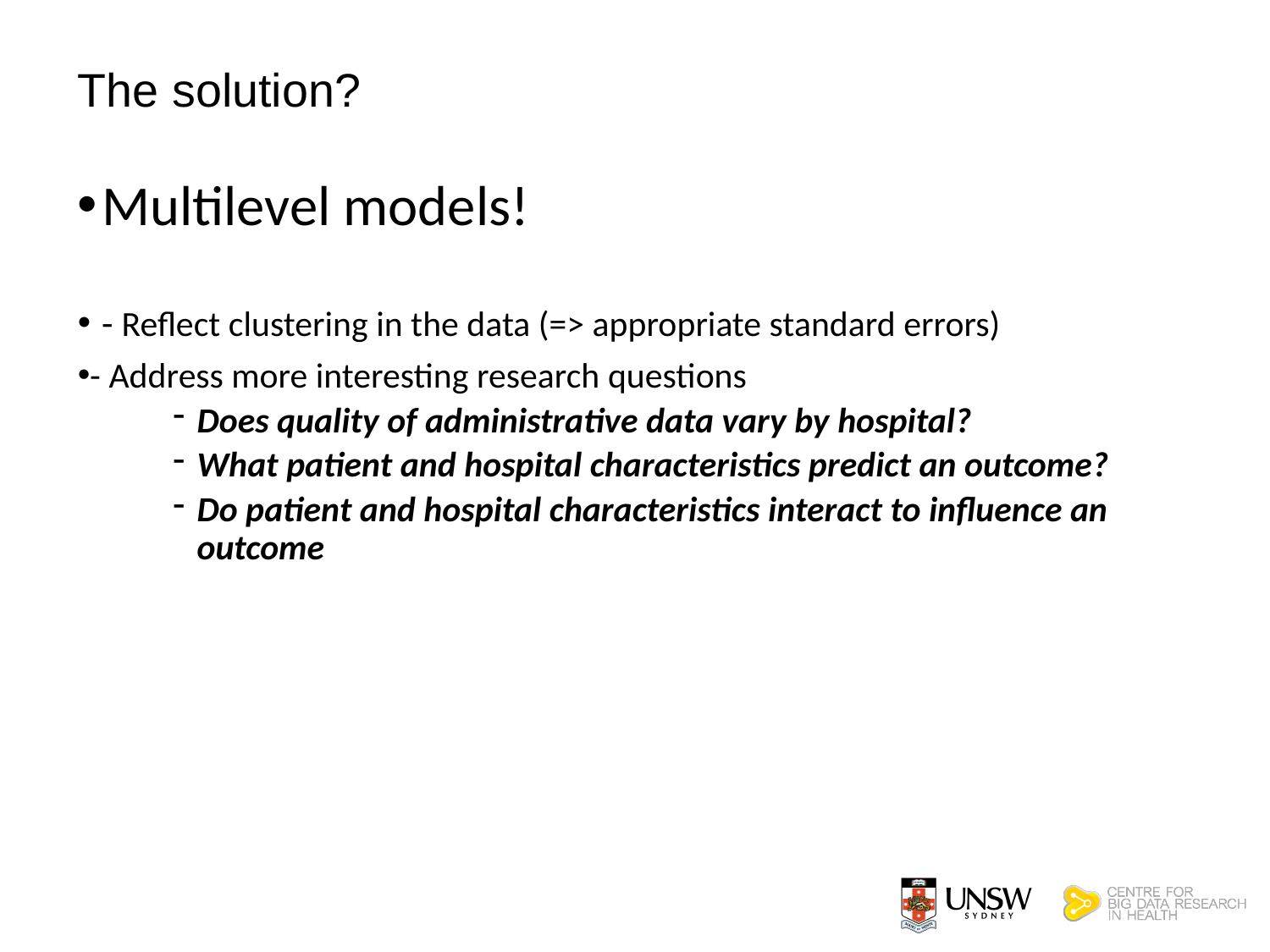

# The solution?
Multilevel models!

- Reflect clustering in the data (=> appropriate standard errors)
- Address more interesting research questions
Does quality of administrative data vary by hospital?
What patient and hospital characteristics predict an outcome?
Do patient and hospital characteristics interact to influence an outcome